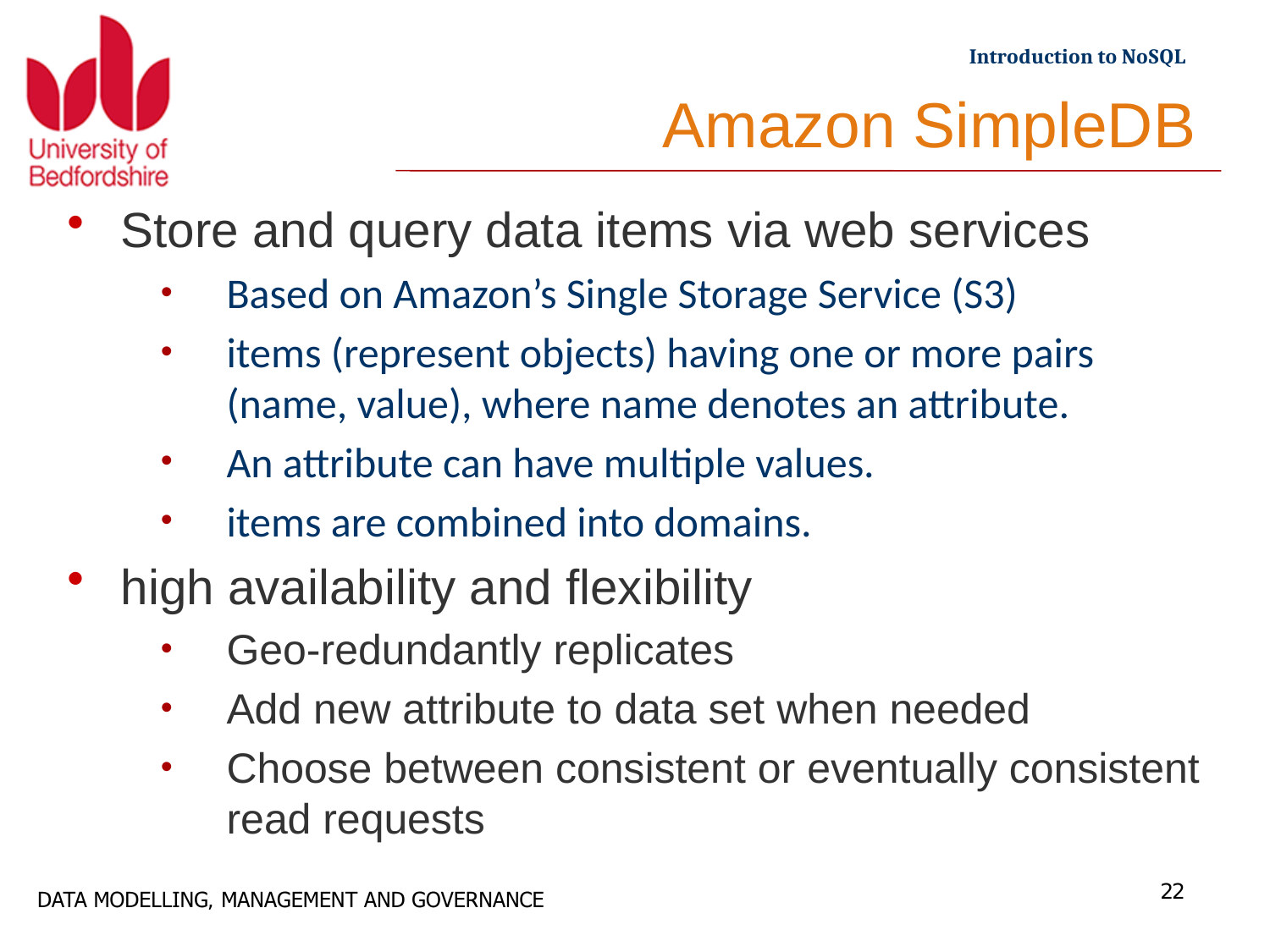

# Amazon SimpleDB
Store and query data items via web services
Based on Amazon’s Single Storage Service (S3)
items (represent objects) having one or more pairs (name, value), where name denotes an attribute.
An attribute can have multiple values.
items are combined into domains.
high availability and flexibility
Geo-redundantly replicates
Add new attribute to data set when needed
Choose between consistent or eventually consistent read requests